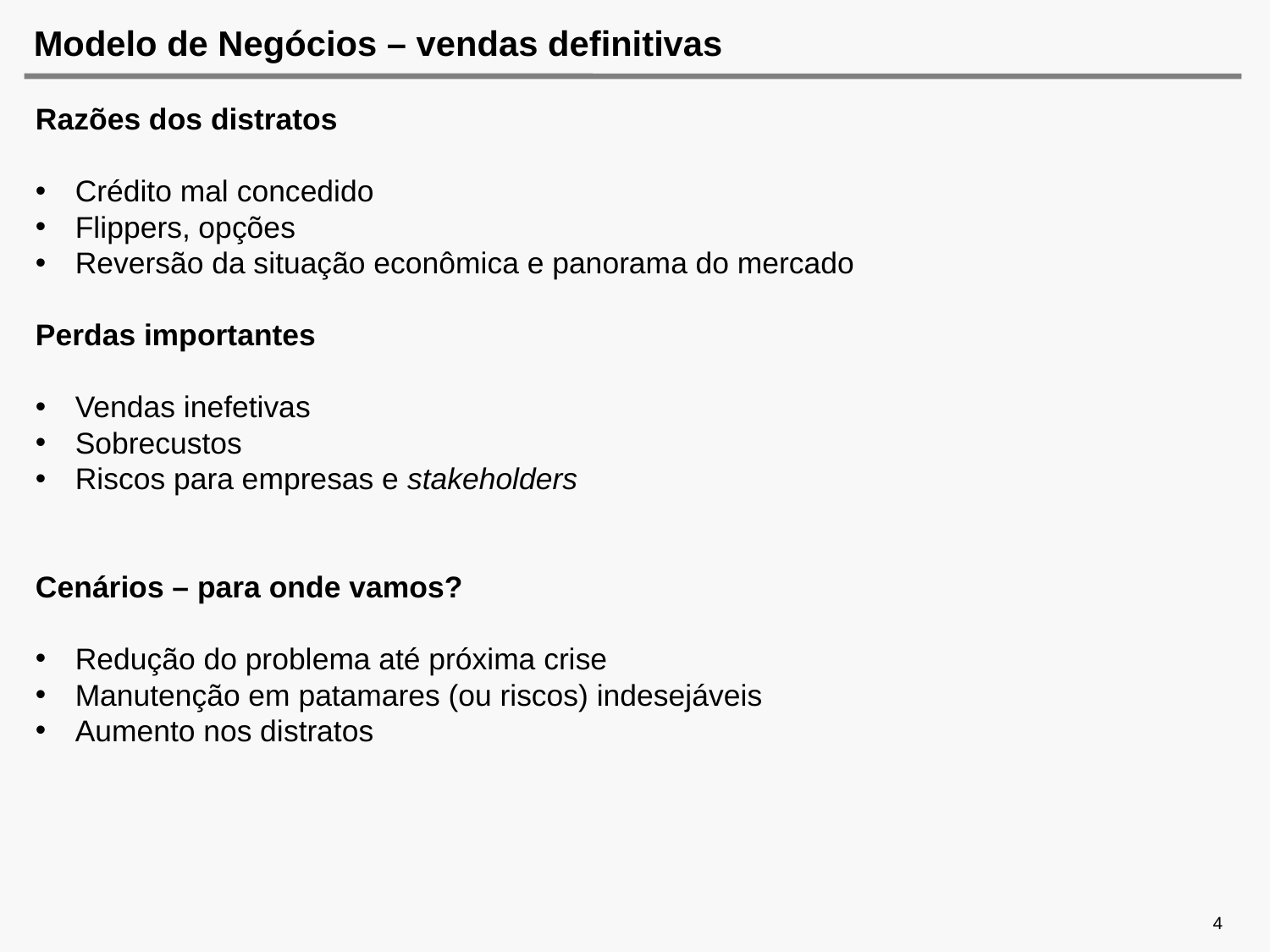

# Modelo de Negócios – vendas definitivas

Razões dos distratos

Crédito mal concedido
Flippers, opções
Reversão da situação econômica e panorama do mercado

Perdas importantes

Vendas inefetivas
Sobrecustos
Riscos para empresas e stakeholders

Cenários – para onde vamos?

Redução do problema até próxima crise
Manutenção em patamares (ou riscos) indesejáveis
Aumento nos distratos

4